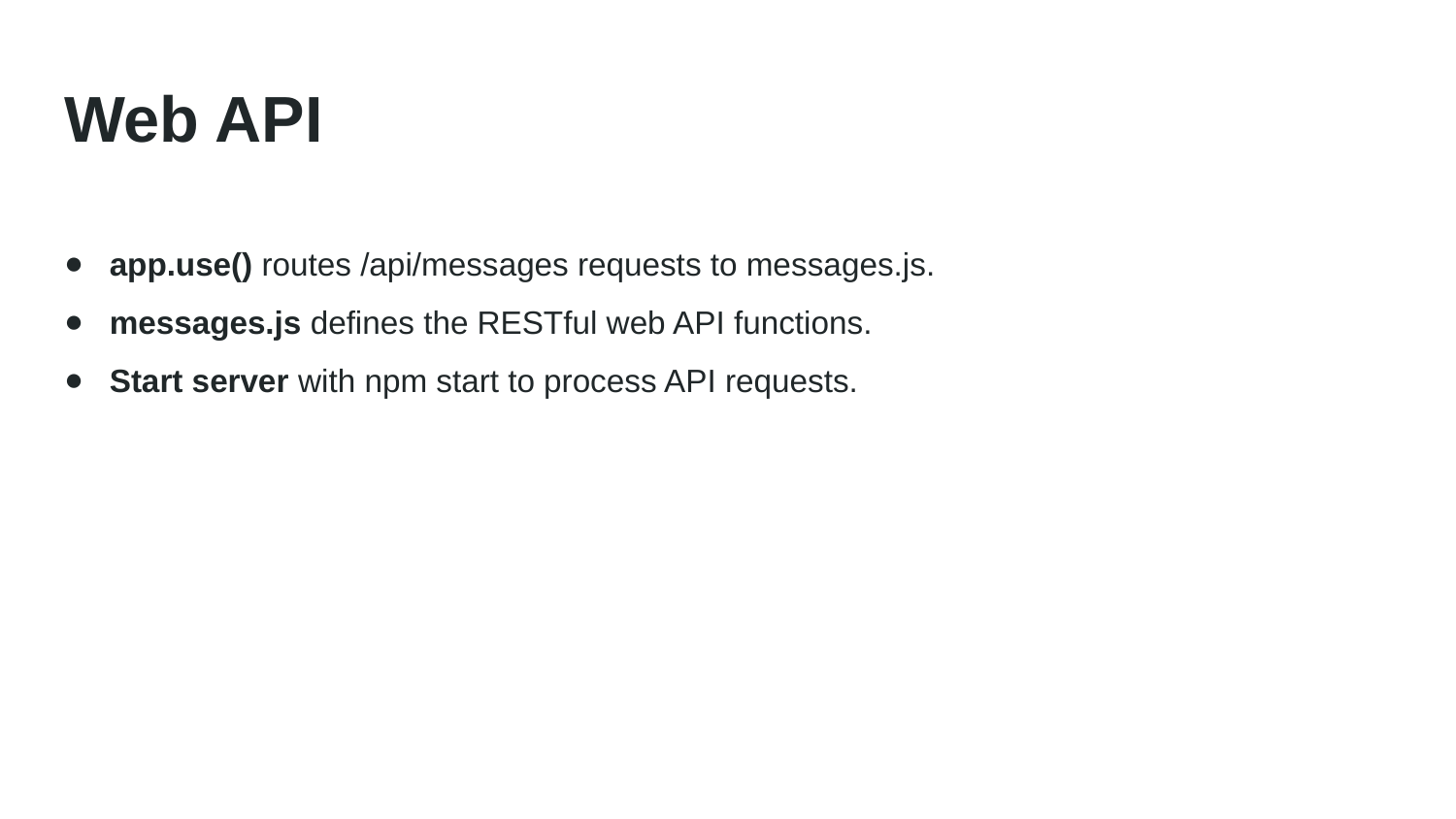

# Web API
app.use() routes /api/messages requests to messages.js.
messages.js defines the RESTful web API functions.
Start server with npm start to process API requests.